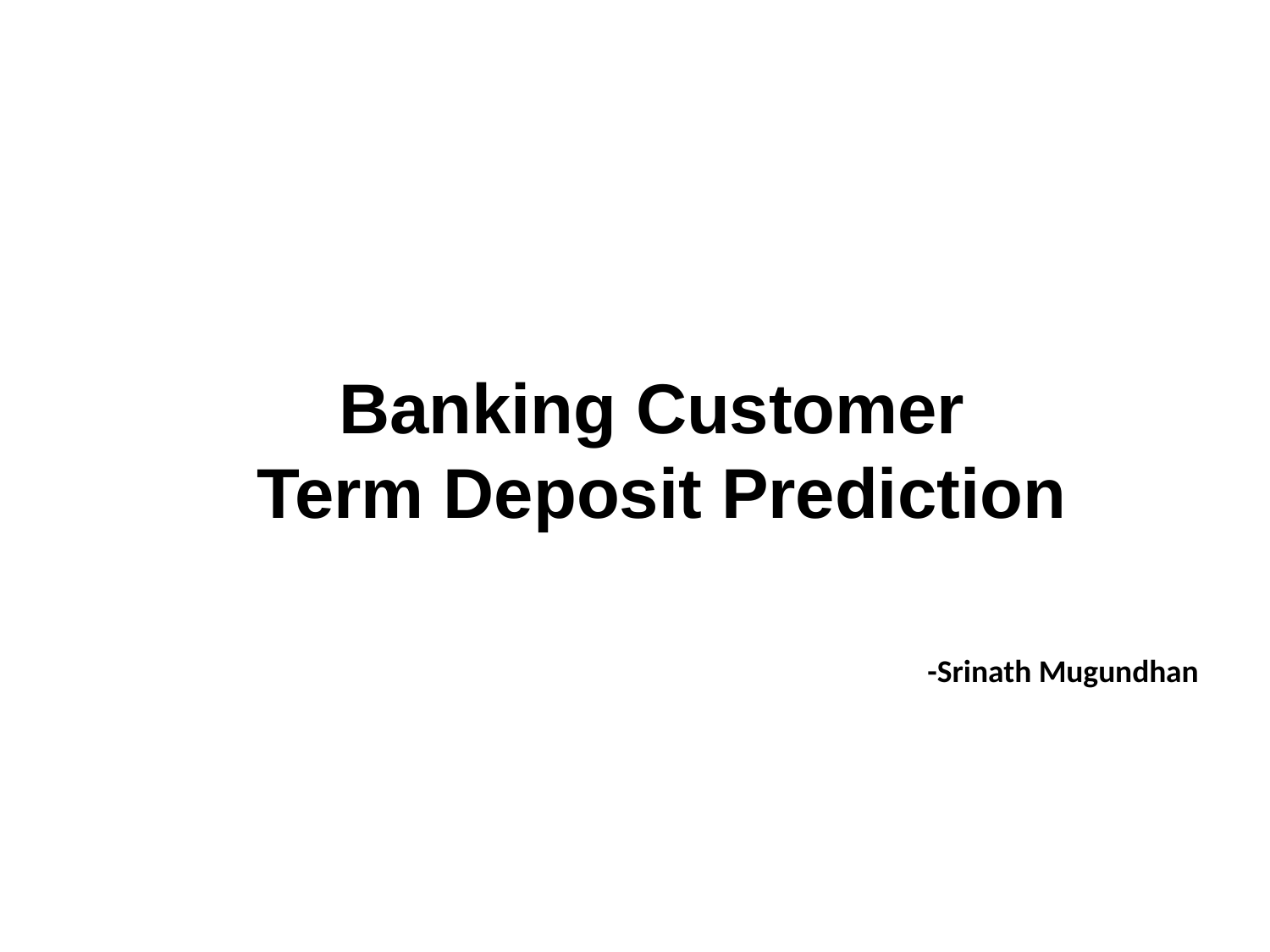

Banking Customer
Term Deposit Prediction
-Srinath Mugundhan